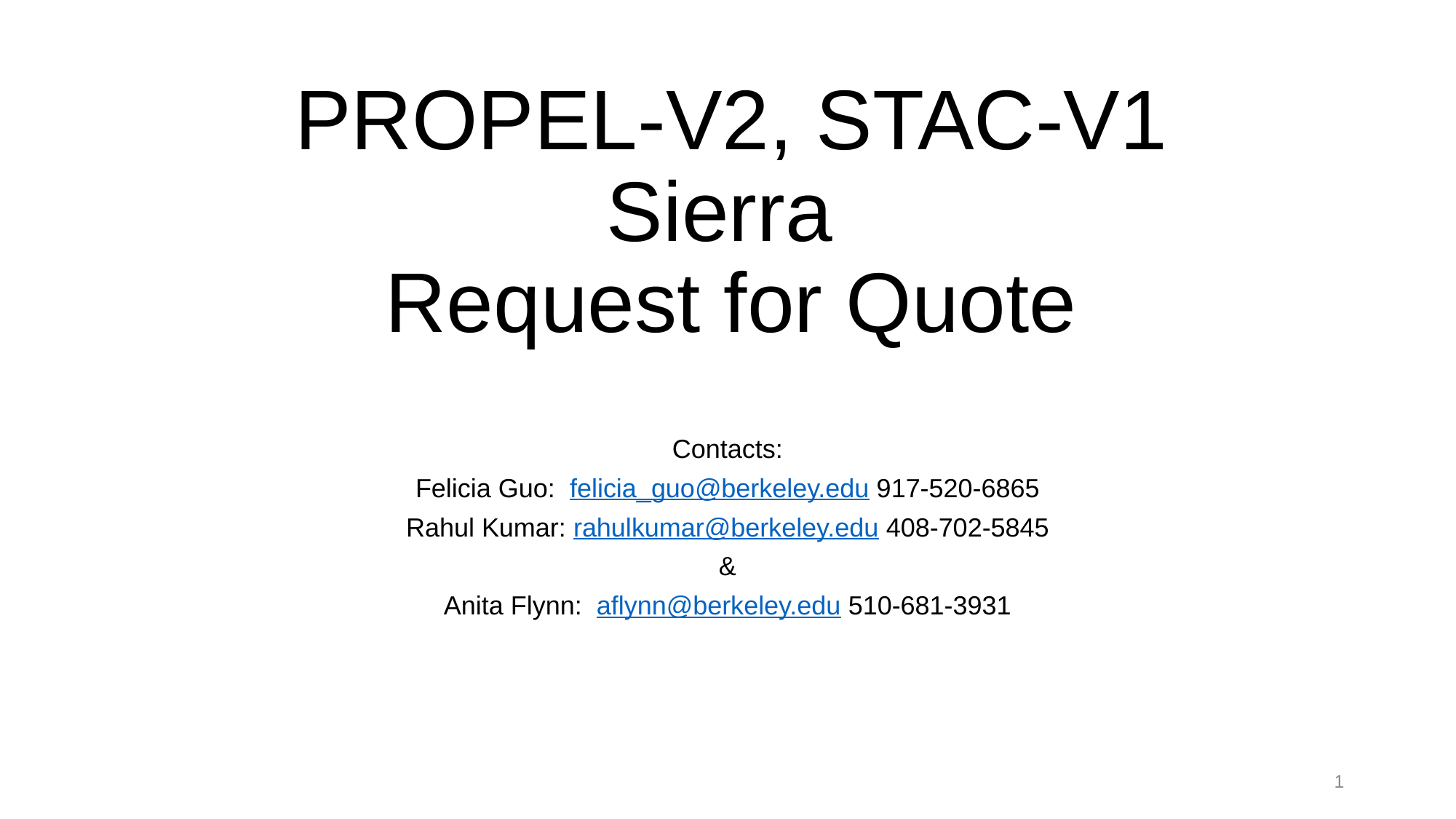

# PROPEL-V2, STAC-V1 Sierra Request for Quote
Contacts:
Felicia Guo:  felicia_guo@berkeley.edu 917-520-6865
Rahul Kumar: rahulkumar@berkeley.edu 408-702-5845
&
Anita Flynn:  aflynn@berkeley.edu 510-681-3931
1